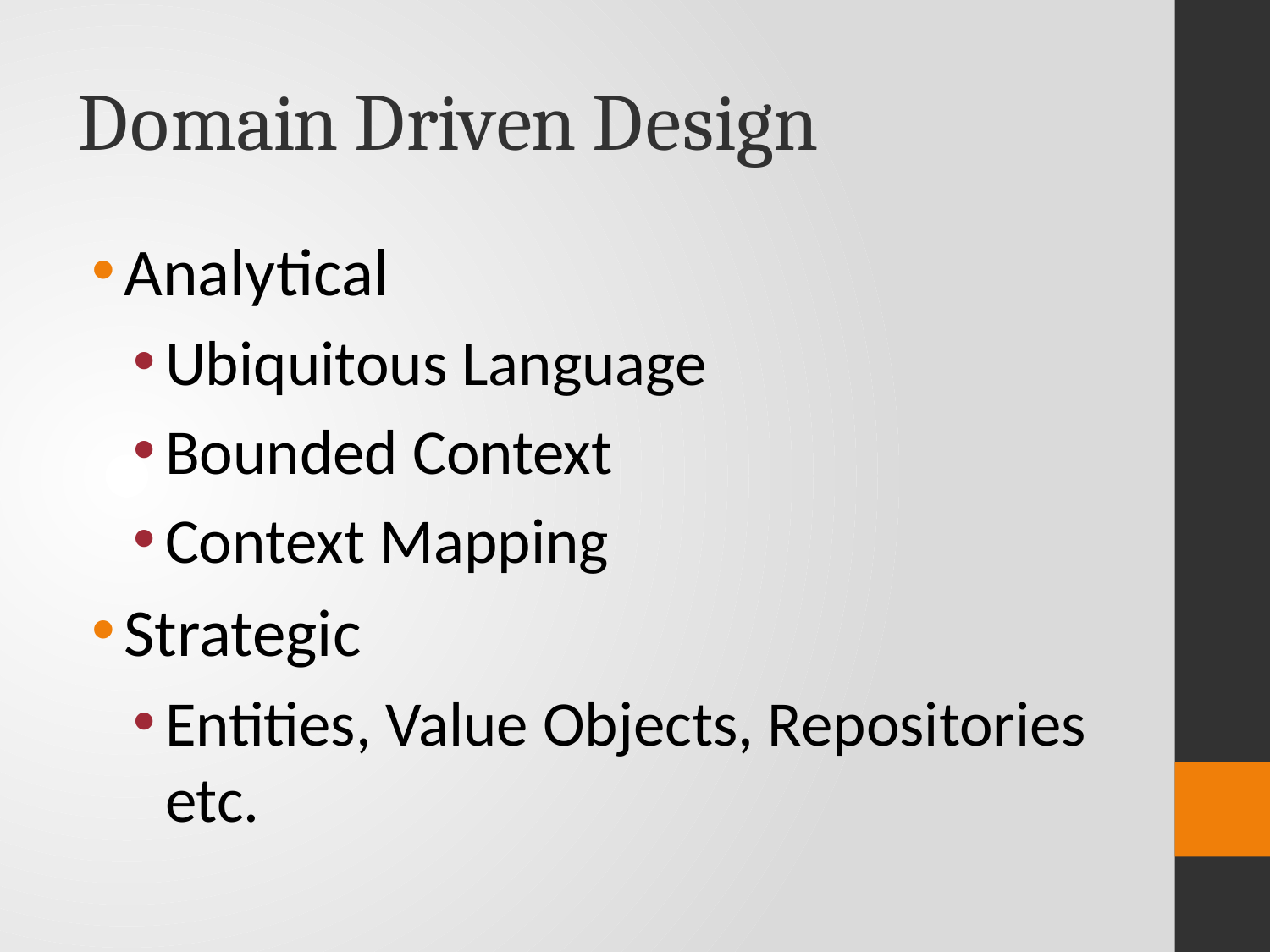

# Domain Driven Design
Analytical
Ubiquitous Language
Bounded Context
Context Mapping
Strategic
Entities, Value Objects, Repositories etc.